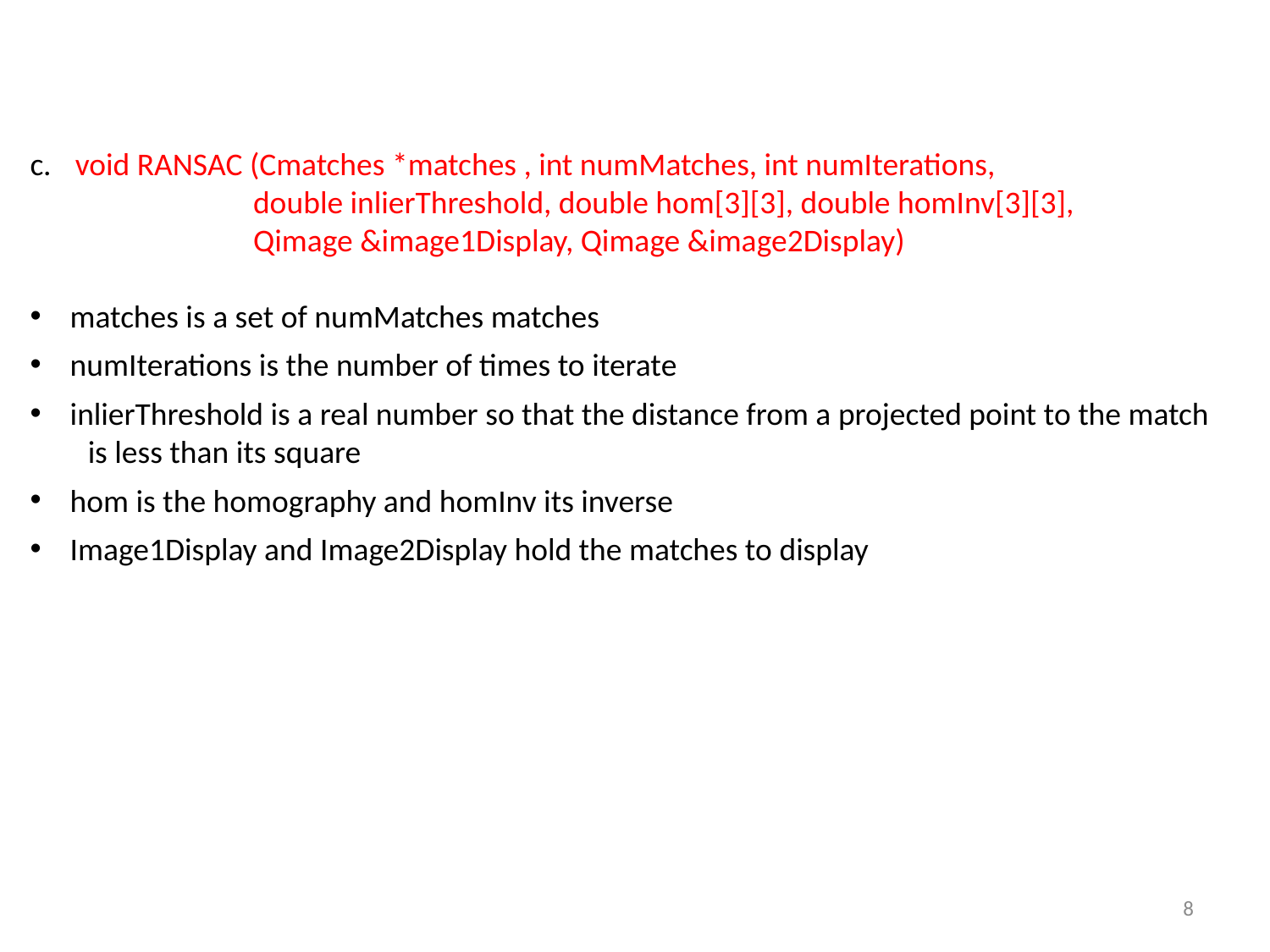

c.       void RANSAC (Cmatches *matches , int numMatches, int numIterations,
                               double inlierThreshold, double hom[3][3], double homInv[3][3],
                               Qimage &image1Display, Qimage &image2Display)

matches is a set of numMatches matches
numIterations is the number of times to iterate
inlierThreshold is a real number so that the distance from a projected point to the match
        is less than its square
hom is the homography and homInv its inverse
Image1Display and Image2Display hold the matches to display

8